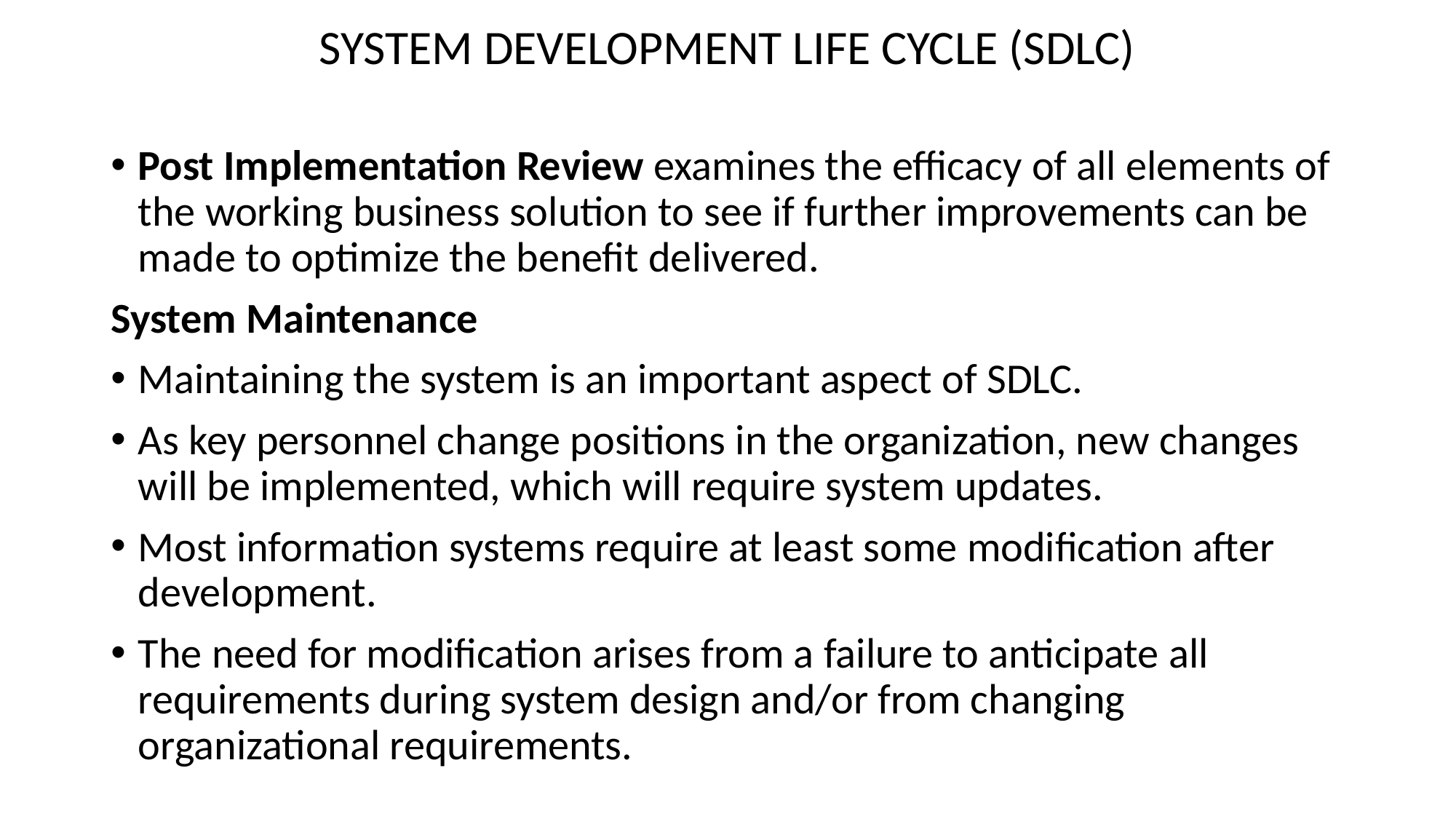

# SYSTEM DEVELOPMENT LIFE CYCLE (SDLC)
Post Implementation Review examines the efficacy of all elements of the working business solution to see if further improvements can be made to optimize the benefit delivered.
System Maintenance
Maintaining the system is an important aspect of SDLC.
As key personnel change positions in the organization, new changes will be implemented, which will require system updates.
Most information systems require at least some modification after development.
The need for modification arises from a failure to anticipate all requirements during system design and/or from changing organizational requirements.